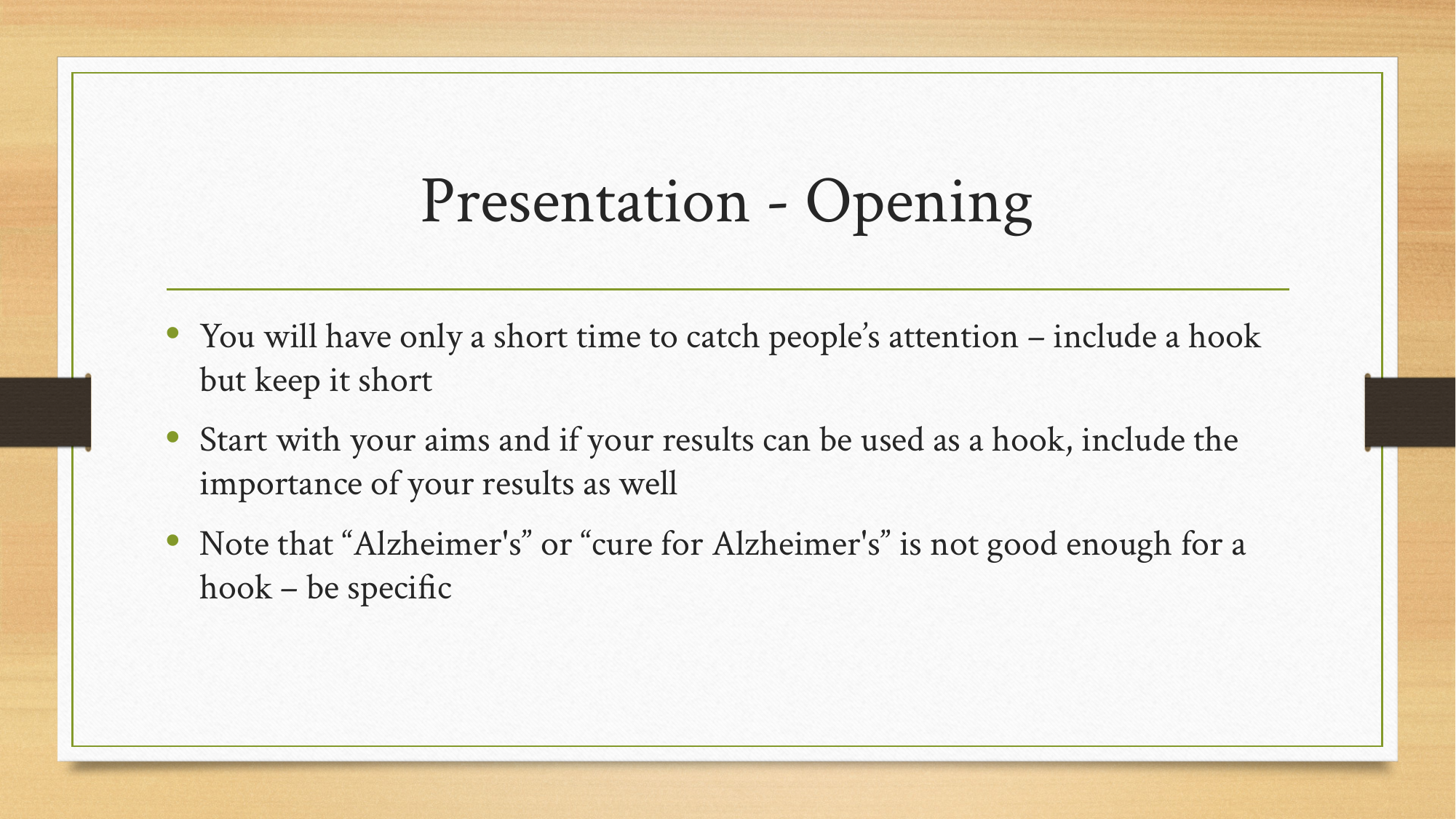

# Presentation - Opening
You will have only a short time to catch people’s attention – include a hook but keep it short
Start with your aims and if your results can be used as a hook, include the importance of your results as well
Note that “Alzheimer's” or “cure for Alzheimer's” is not good enough for a hook – be specific